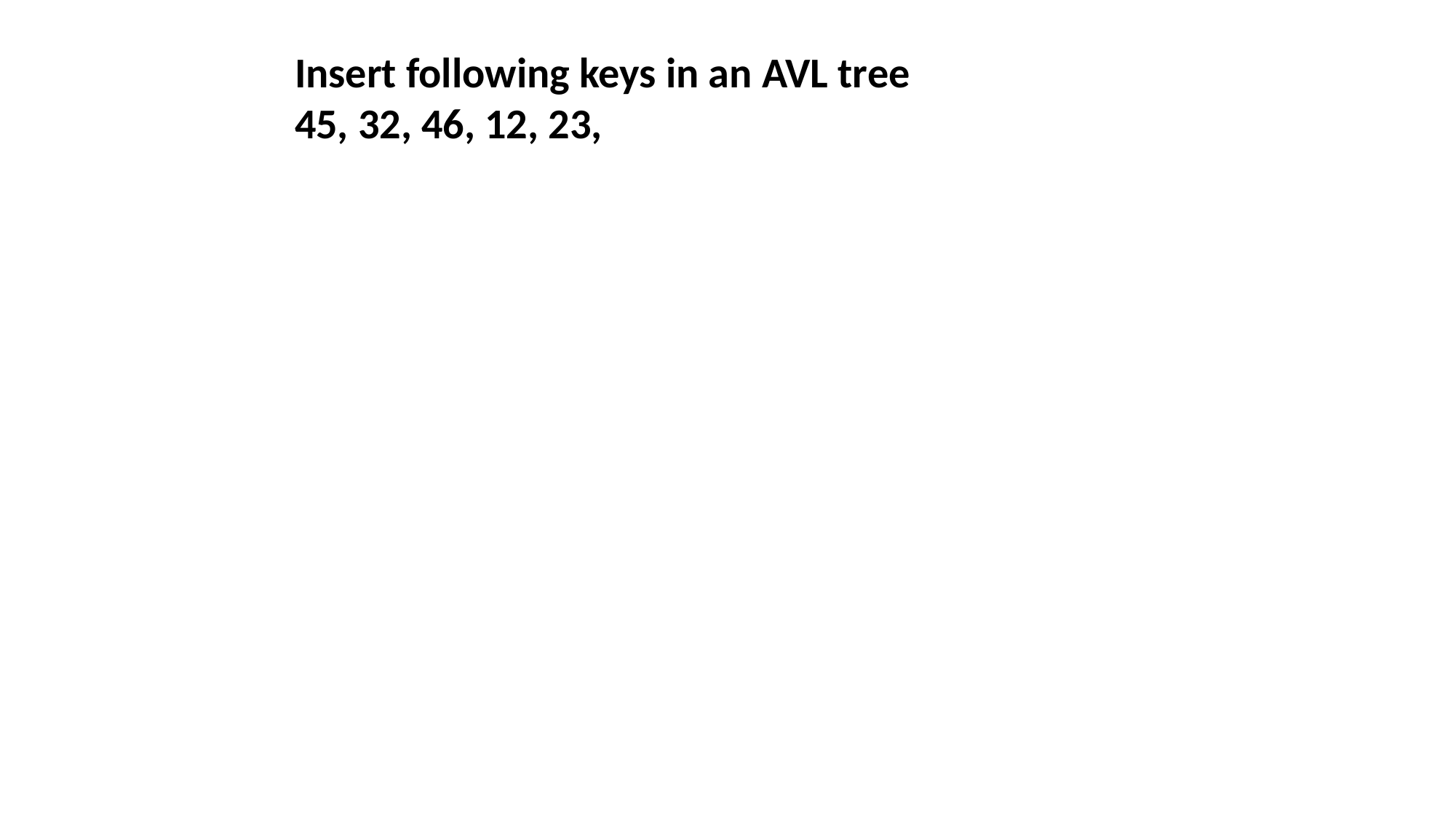

Insert following keys in an AVL tree
45, 32, 46, 12, 23,